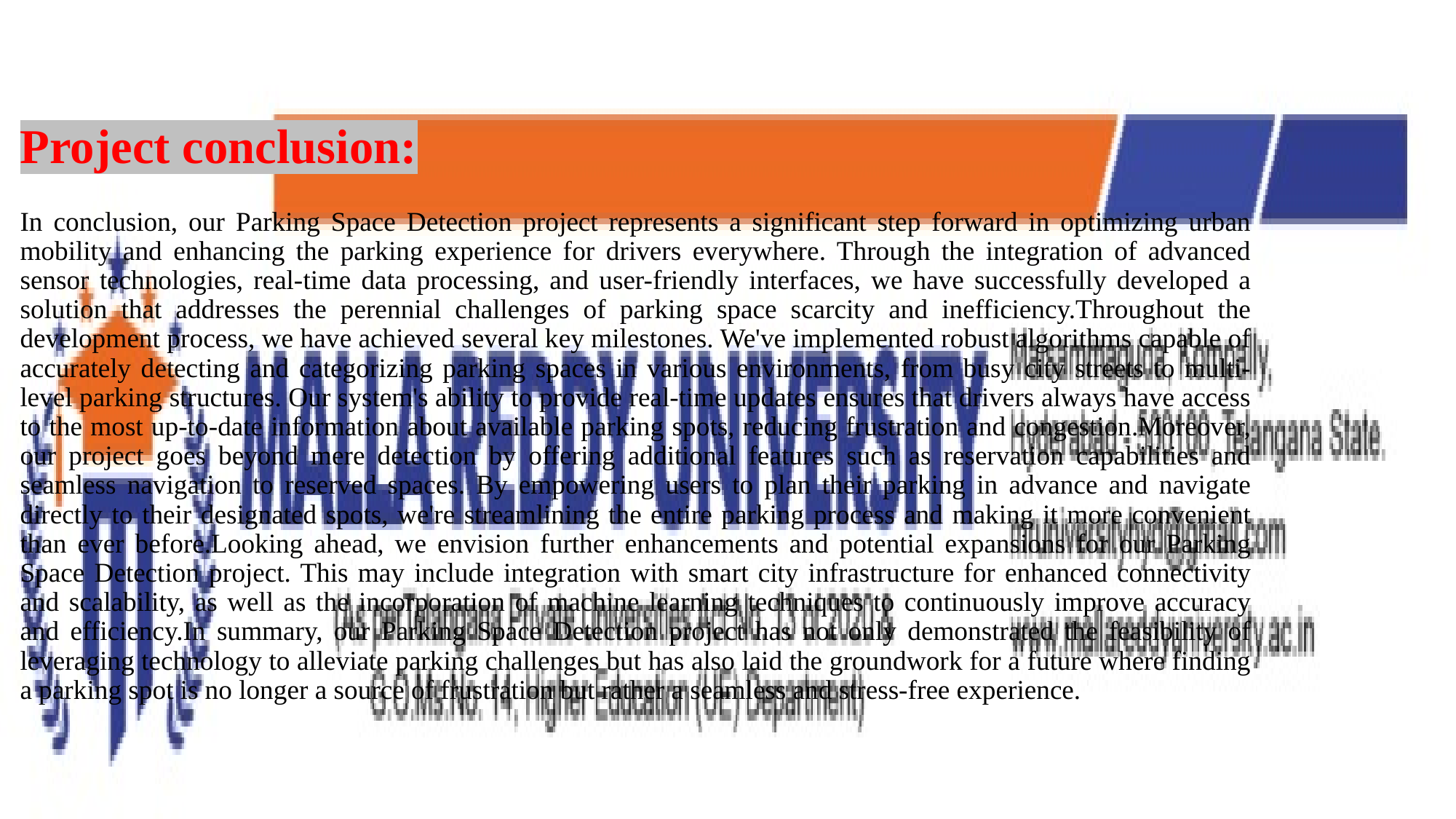

# Project conclusion:
In conclusion, our Parking Space Detection project represents a significant step forward in optimizing urban mobility and enhancing the parking experience for drivers everywhere. Through the integration of advanced sensor technologies, real-time data processing, and user-friendly interfaces, we have successfully developed a solution that addresses the perennial challenges of parking space scarcity and inefficiency.Throughout the development process, we have achieved several key milestones. We've implemented robust algorithms capable of accurately detecting and categorizing parking spaces in various environments, from busy city streets to multi-level parking structures. Our system's ability to provide real-time updates ensures that drivers always have access to the most up-to-date information about available parking spots, reducing frustration and congestion.Moreover, our project goes beyond mere detection by offering additional features such as reservation capabilities and seamless navigation to reserved spaces. By empowering users to plan their parking in advance and navigate directly to their designated spots, we're streamlining the entire parking process and making it more convenient than ever before.Looking ahead, we envision further enhancements and potential expansions for our Parking Space Detection project. This may include integration with smart city infrastructure for enhanced connectivity and scalability, as well as the incorporation of machine learning techniques to continuously improve accuracy and efficiency.In summary, our Parking Space Detection project has not only demonstrated the feasibility of leveraging technology to alleviate parking challenges but has also laid the groundwork for a future where finding a parking spot is no longer a source of frustration but rather a seamless and stress-free experience.